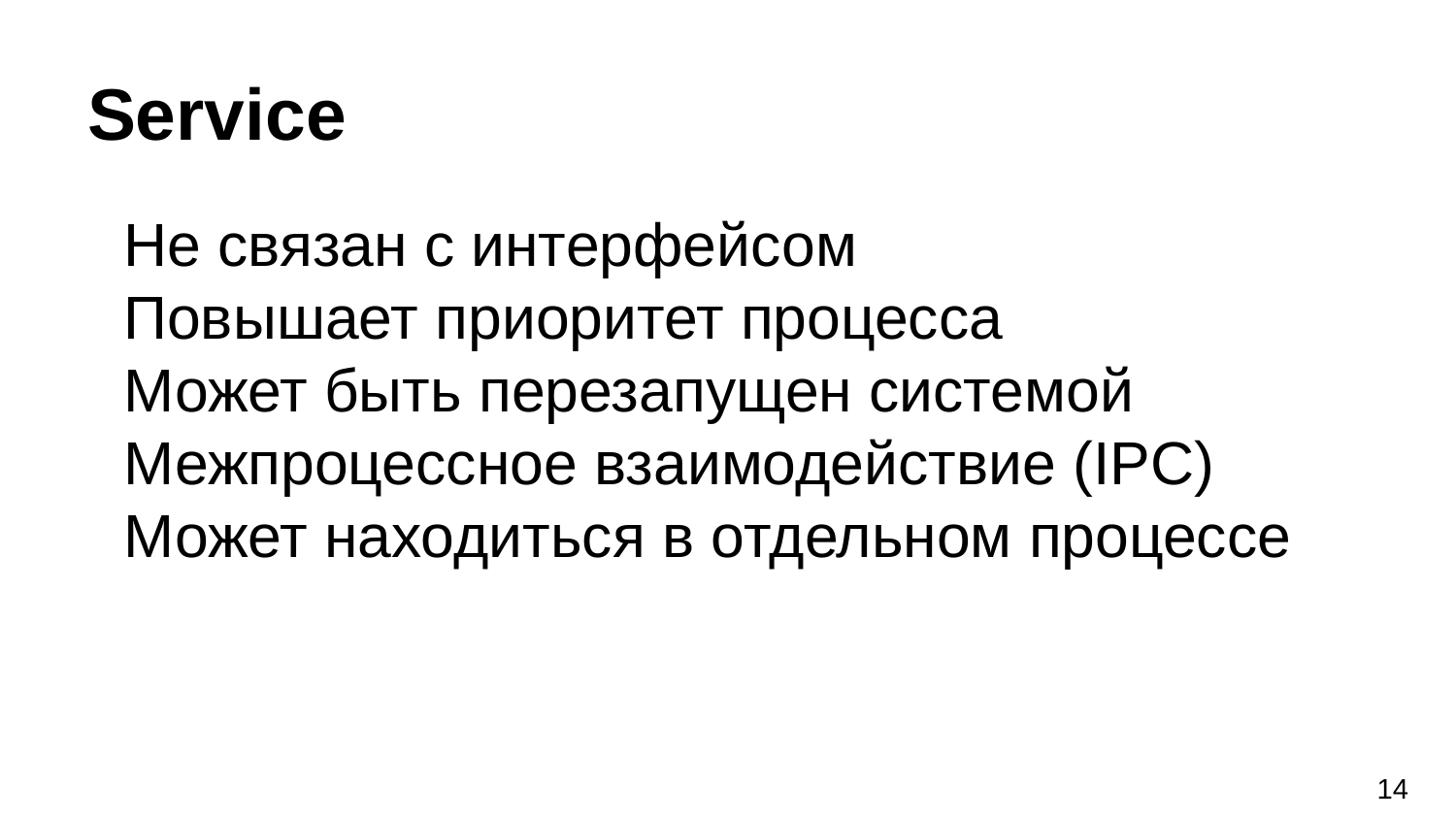

# Service
Не связан с интерфейсом
Повышает приоритет процесса
Может быть перезапущен системой
Межпроцессное взаимодействие (IPC)
Может находиться в отдельном процессе
14